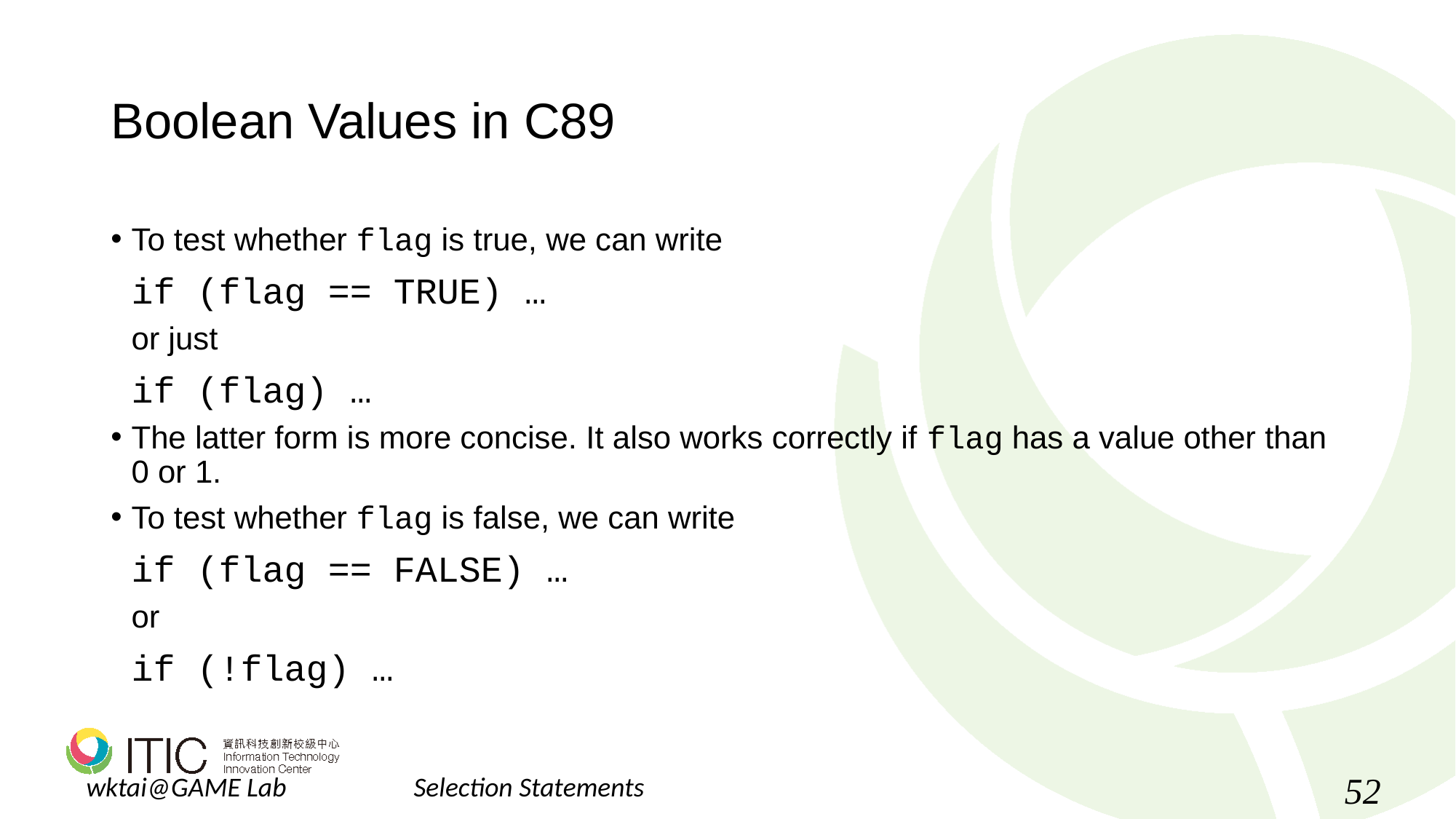

# Boolean Values in C89
To test whether flag is true, we can write
	if (flag == TRUE) …
	or just
	if (flag) …
The latter form is more concise. It also works correctly if flag has a value other than 0 or 1.
To test whether flag is false, we can write
	if (flag == FALSE) …
	or
	if (!flag) …